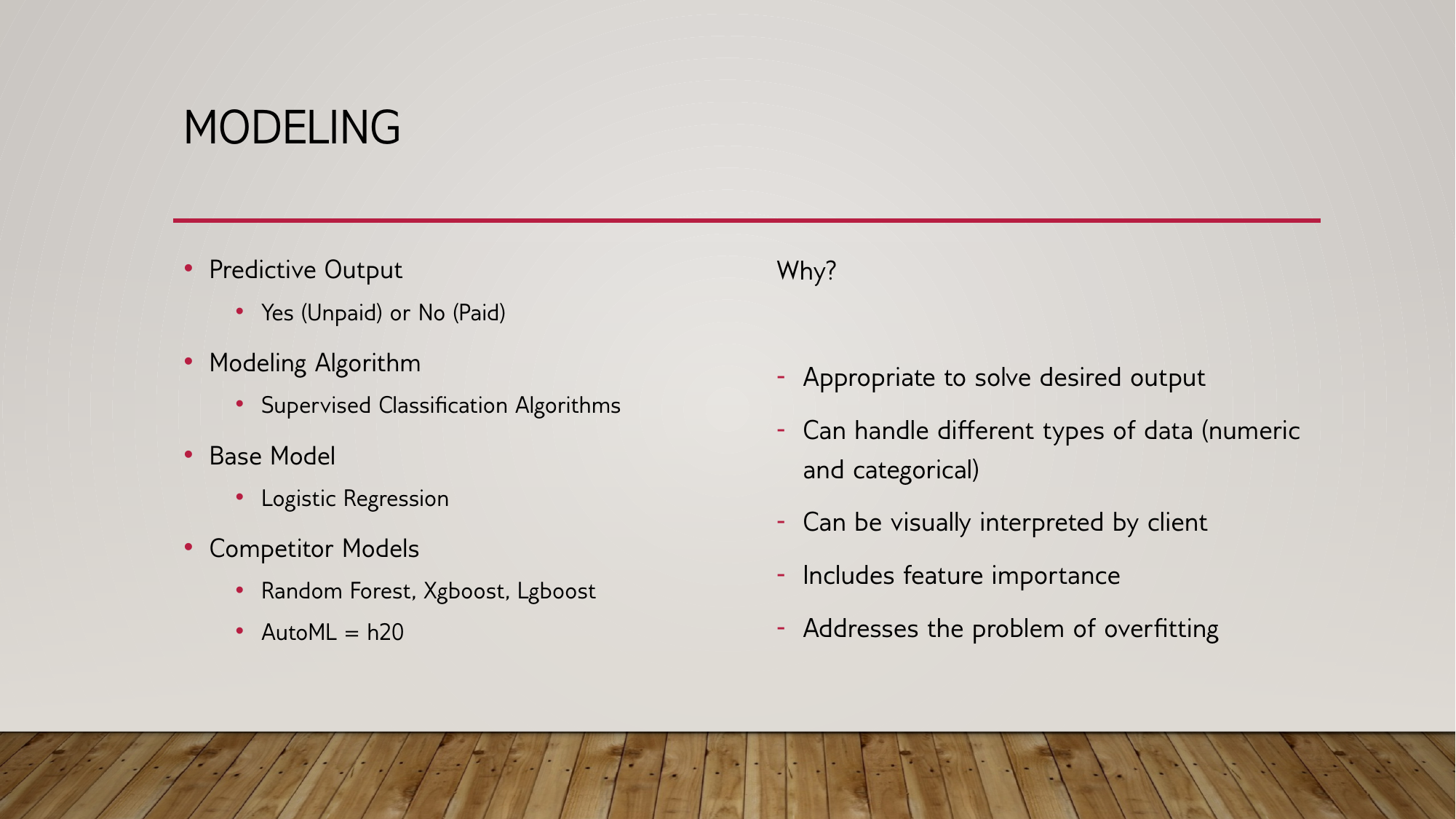

# Modeling
Predictive Output
Yes (Unpaid) or No (Paid)
Modeling Algorithm
Supervised Classification Algorithms
Base Model
Logistic Regression
Competitor Models
Random Forest, Xgboost, Lgboost
AutoML = h20

Why?

Appropriate to solve desired output
Can handle different types of data (numeric and categorical)
Can be visually interpreted by client
Includes feature importance
Addresses the problem of overfitting